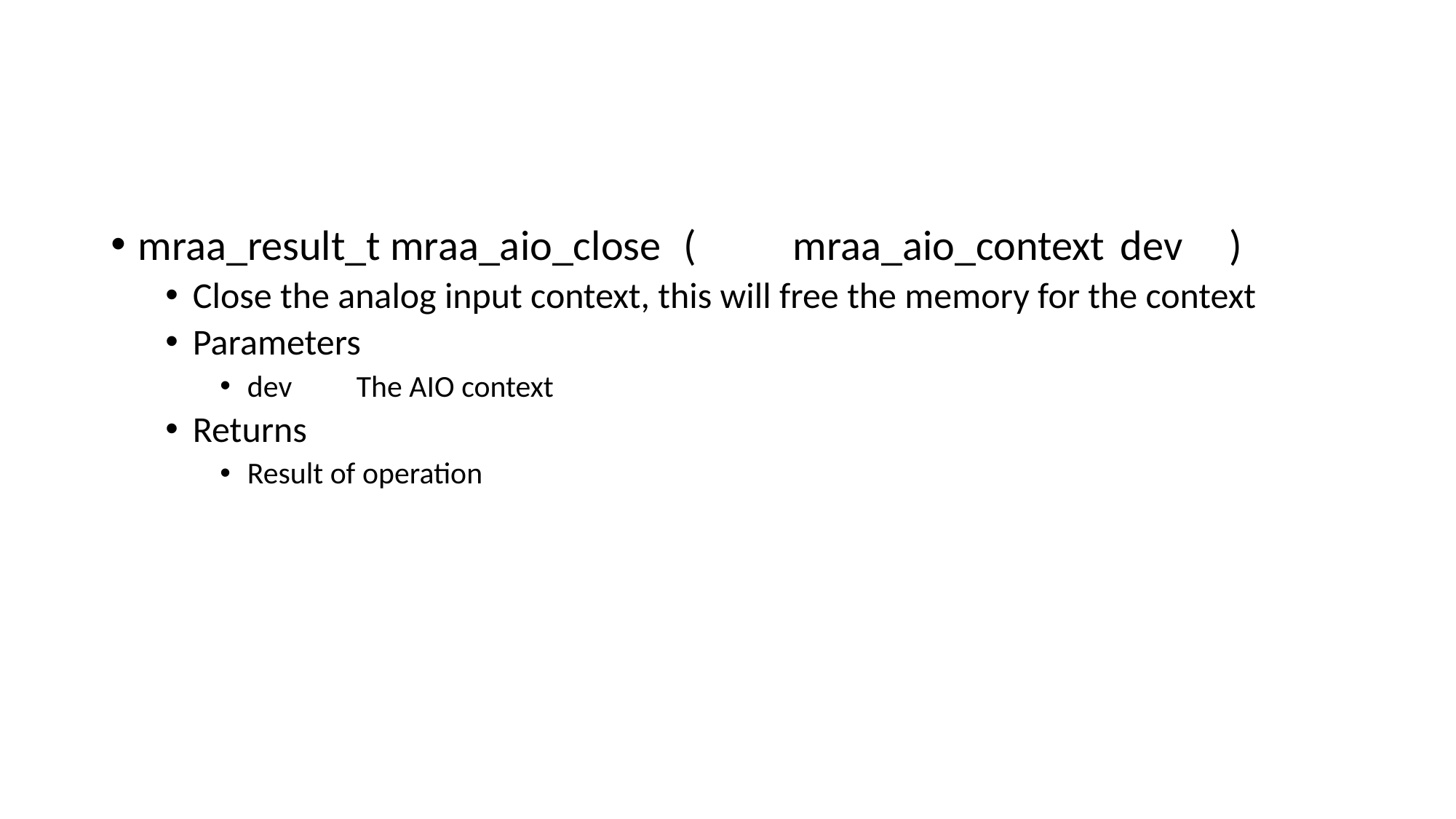

#
mraa_result_t mraa_aio_close	(	mraa_aio_context 	dev	)
Close the analog input context, this will free the memory for the context
Parameters
dev	The AIO context
Returns
Result of operation